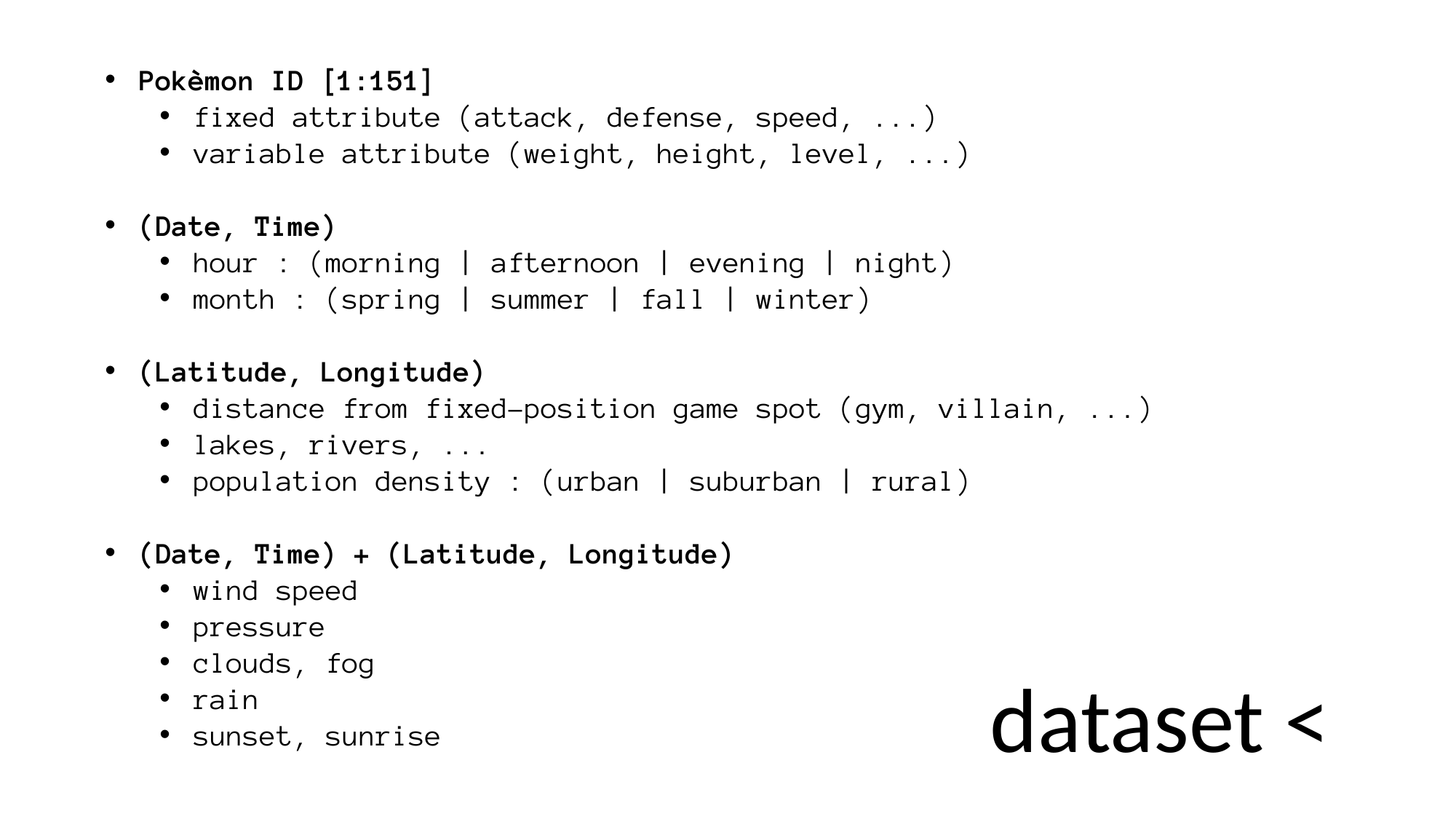

Pokèmon ID [1:151]
fixed attribute (attack, defense, speed, ...)
variable attribute (weight, height, level, ...)

(Date, Time)
hour : (morning | afternoon | evening | night)
month : (spring | summer | fall | winter)

(Latitude, Longitude)
distance from fixed-position game spot (gym, villain, ...)
lakes, rivers, ...
population density : (urban | suburban | rural)

(Date, Time) + (Latitude, Longitude)
wind speed
pressure
clouds, fog
rain
sunset, sunrise
dataset <